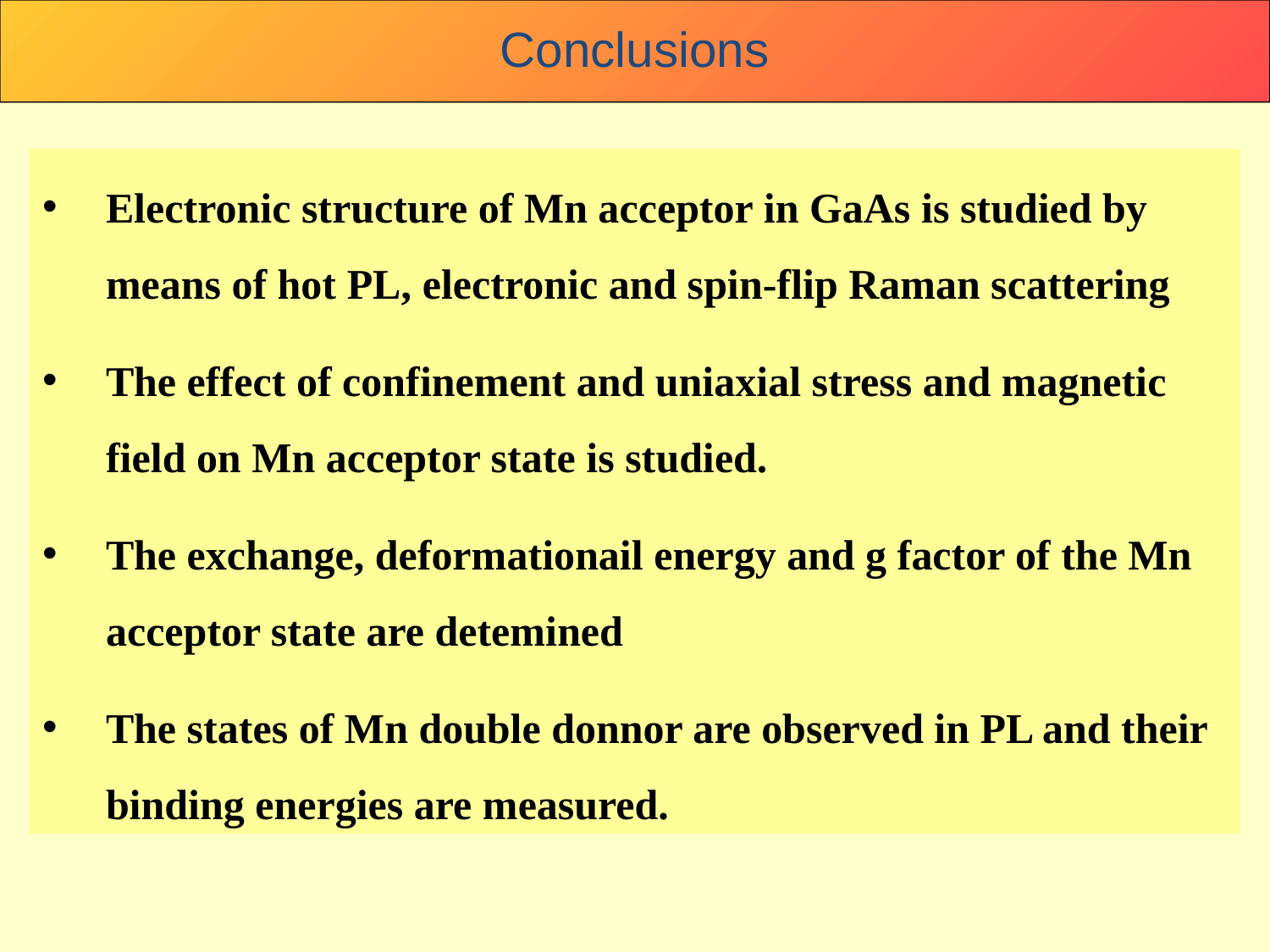

Conclusions

Electronic structure of Mn acceptor in GaAs is studied by means of hot PL, electronic and spin-flip Raman scattering
The effect of confinement and uniaxial stress and magnetic field on Mn acceptor state is studied.
The exchange, deformationail energy and g factor of the Mn acceptor state are detemined
The states of Mn double donnor are observed in PL and their binding energies are measured.